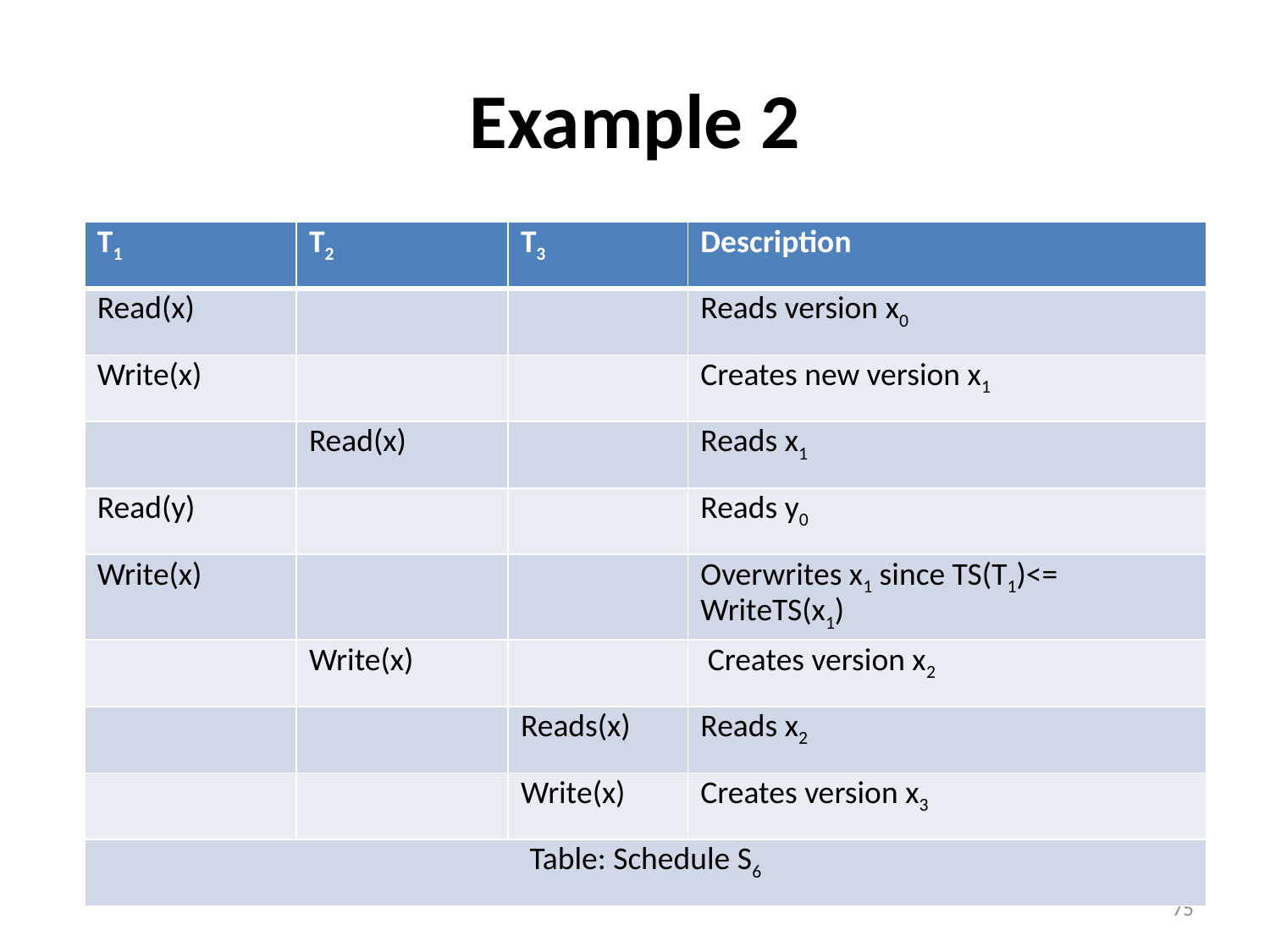

# Example 2
| T1 | T2 | T3 | Description |
| --- | --- | --- | --- |
| Read(x) |  |  | Reads version x0 |
| Write(x) |  |  | Creates new version x1 |
|  | Read(x) |  | Reads x1 |
| Read(y) |  |  | Reads y0 |
| Write(x) |  |  | Overwrites x1 since TS(T1)<= WriteTS(x1) |
|  | Write(x) |  | Creates version x2 |
|  |  | Reads(x) | Reads x2 |
|  |  | Write(x) | Creates version x3 |
| Table: Schedule S6 |  |  |  |
75